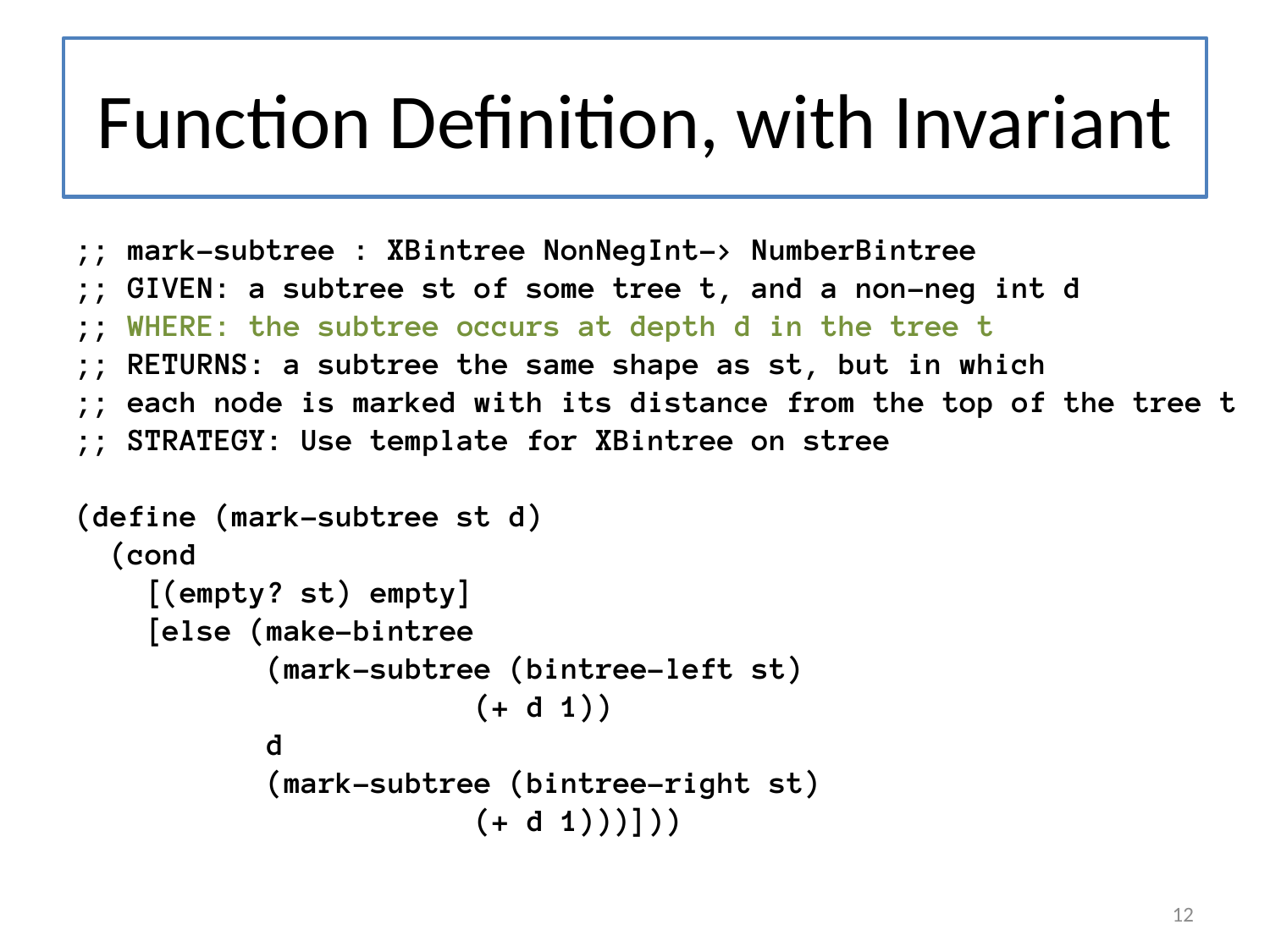

# Function Definition, with Invariant
;; mark-subtree : XBintree NonNegInt-> NumberBintree
;; GIVEN: a subtree st of some tree t, and a non-neg int d
;; WHERE: the subtree occurs at depth d in the tree t
;; RETURNS: a subtree the same shape as st, but in which
;; each node is marked with its distance from the top of the tree t
;; STRATEGY: Use template for XBintree on stree

(define (mark-subtree st d)
  (cond
    [(empty? st) empty]
    [else (make-bintree
           (mark-subtree (bintree-left st)
                       (+ d 1))
           d
           (mark-subtree (bintree-right st)
                       (+ d 1)))]))

12